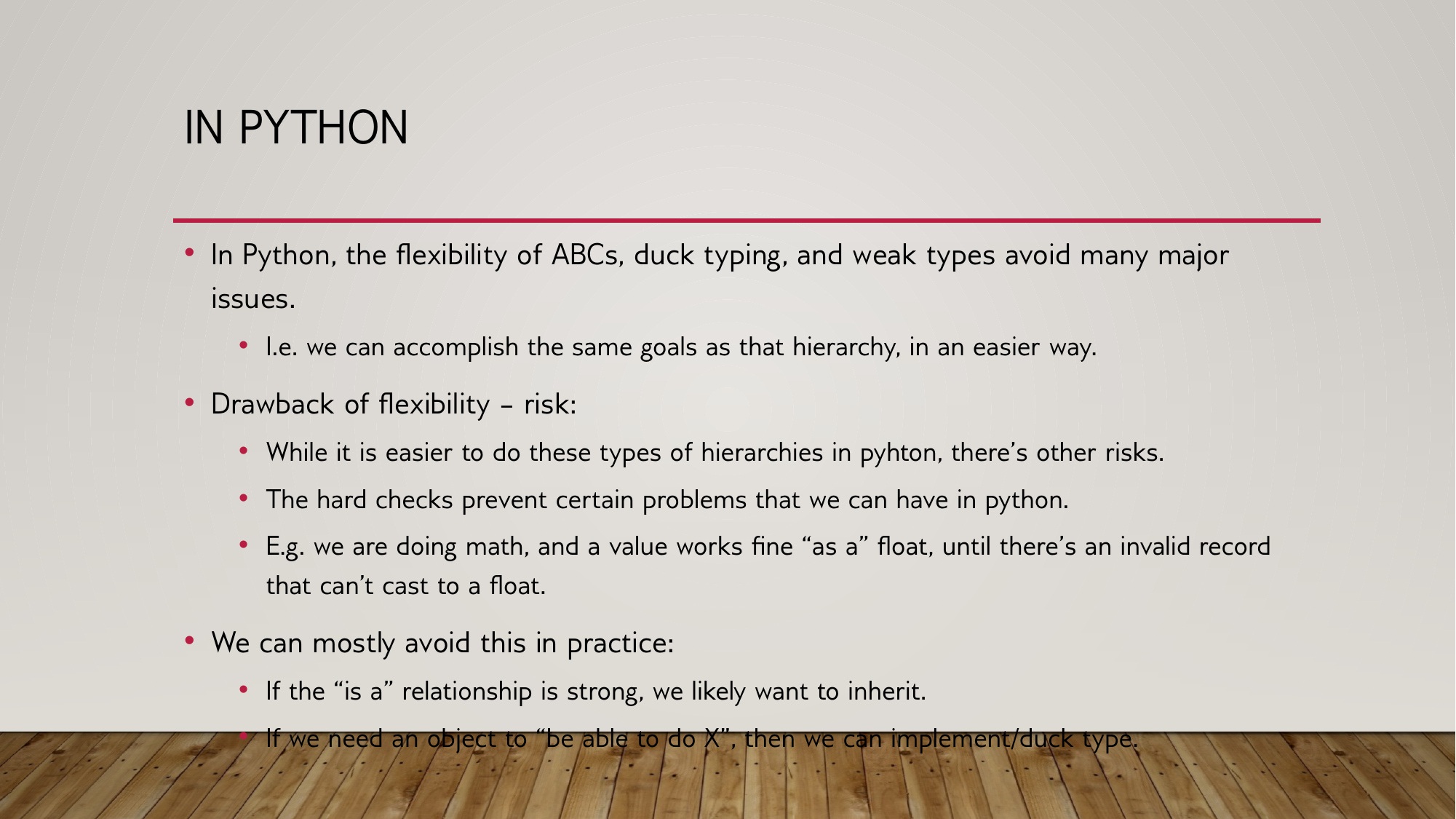

# In Python
In Python, the flexibility of ABCs, duck typing, and weak types avoid many major issues.
I.e. we can accomplish the same goals as that hierarchy, in an easier way.
Drawback of flexibility – risk:
While it is easier to do these types of hierarchies in pyhton, there’s other risks.
The hard checks prevent certain problems that we can have in python.
E.g. we are doing math, and a value works fine “as a” float, until there’s an invalid record that can’t cast to a float.
We can mostly avoid this in practice:
If the “is a” relationship is strong, we likely want to inherit.
If we need an object to “be able to do X”, then we can implement/duck type.